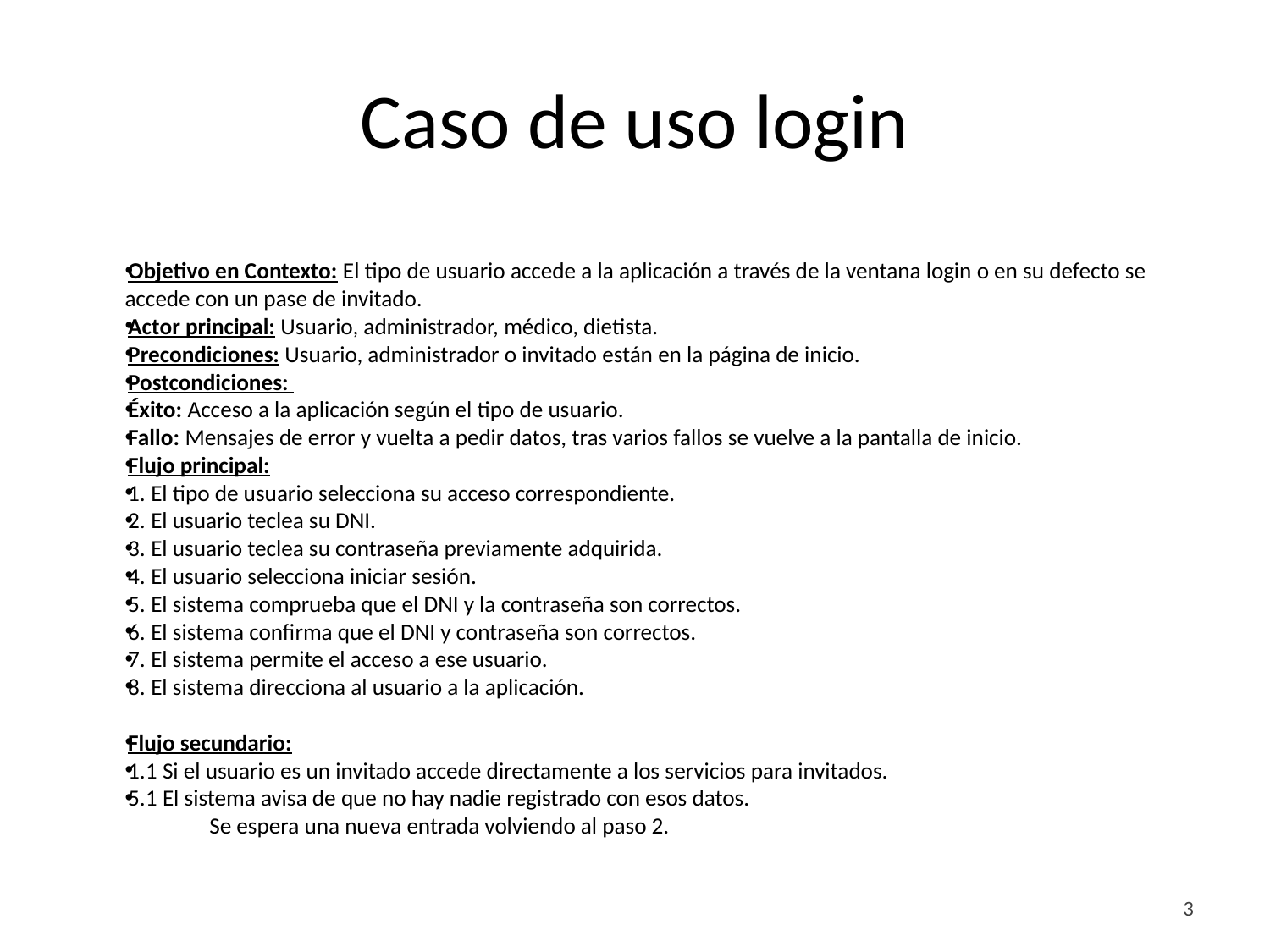

# Caso de uso login

Objetivo en Contexto: El tipo de usuario accede a la aplicación a través de la ventana login o en su defecto se accede con un pase de invitado.
Actor principal: Usuario, administrador, médico, dietista.
Precondiciones: Usuario, administrador o invitado están en la página de inicio.
Postcondiciones:
Éxito: Acceso a la aplicación según el tipo de usuario.
Fallo: Mensajes de error y vuelta a pedir datos, tras varios fallos se vuelve a la pantalla de inicio.
Flujo principal:
1. El tipo de usuario selecciona su acceso correspondiente.
2. El usuario teclea su DNI.
3. El usuario teclea su contraseña previamente adquirida.
4. El usuario selecciona iniciar sesión.
5. El sistema comprueba que el DNI y la contraseña son correctos.
6. El sistema confirma que el DNI y contraseña son correctos.
7. El sistema permite el acceso a ese usuario.
8. El sistema direcciona al usuario a la aplicación.

Flujo secundario:
1.1 Si el usuario es un invitado accede directamente a los servicios para invitados.
5.1 El sistema avisa de que no hay nadie registrado con esos datos.
                Se espera una nueva entrada volviendo al paso 2.

3